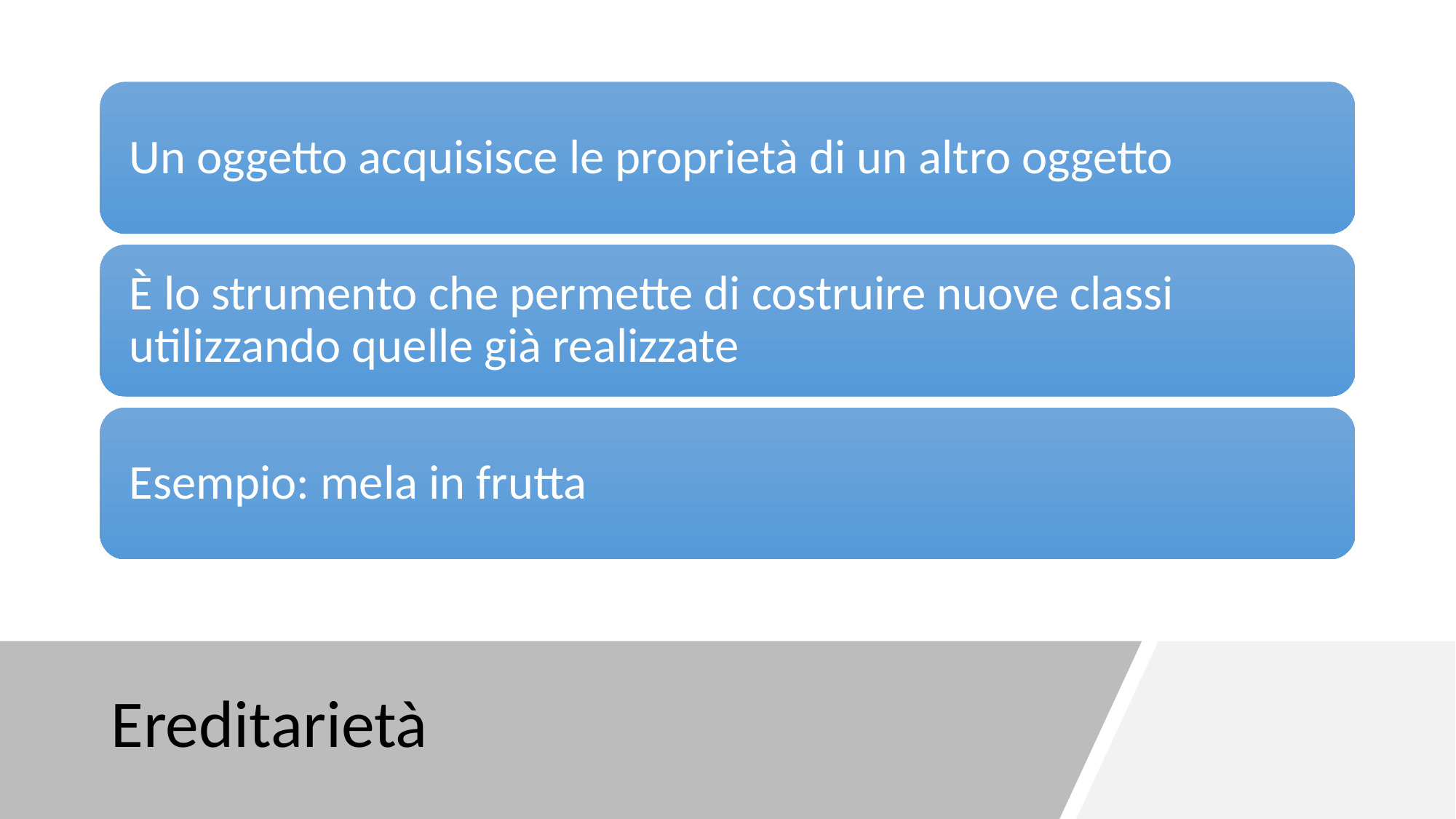

Un oggetto acquisisce le proprietà di un altro oggetto
È lo strumento che permette di costruire nuove classi utilizzando quelle già realizzate
Esempio: mela in frutta

# Ereditarietà